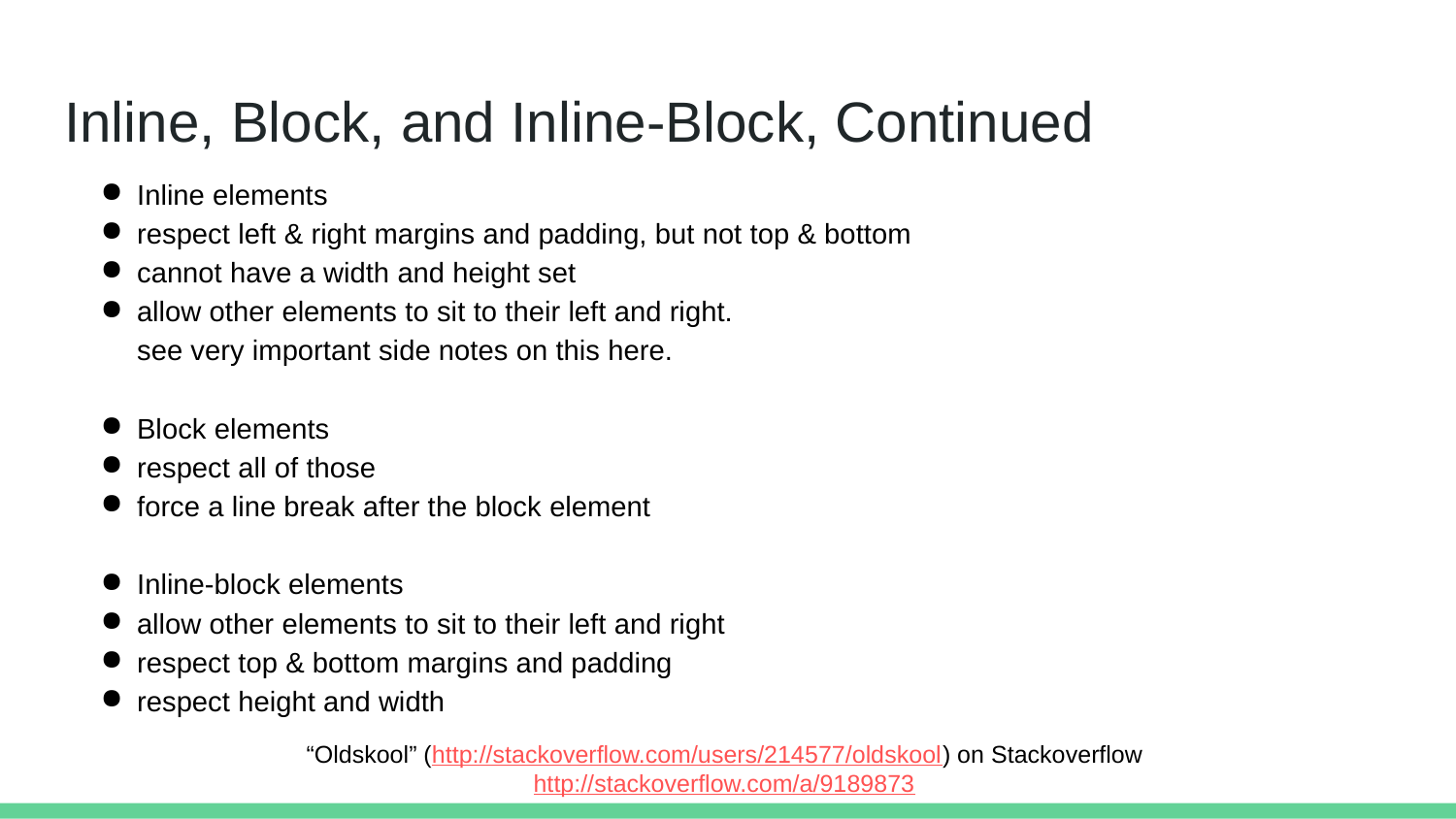

# Inline, Block, and Inline-Block, Continued
Inline elements
respect left & right margins and padding, but not top & bottom
cannot have a width and height set
allow other elements to sit to their left and right.
see very important side notes on this here.
Block elements
respect all of those
force a line break after the block element
Inline-block elements
allow other elements to sit to their left and right
respect top & bottom margins and padding
respect height and width
“Oldskool” (http://stackoverflow.com/users/214577/oldskool) on Stackoverflow http://stackoverflow.com/a/9189873